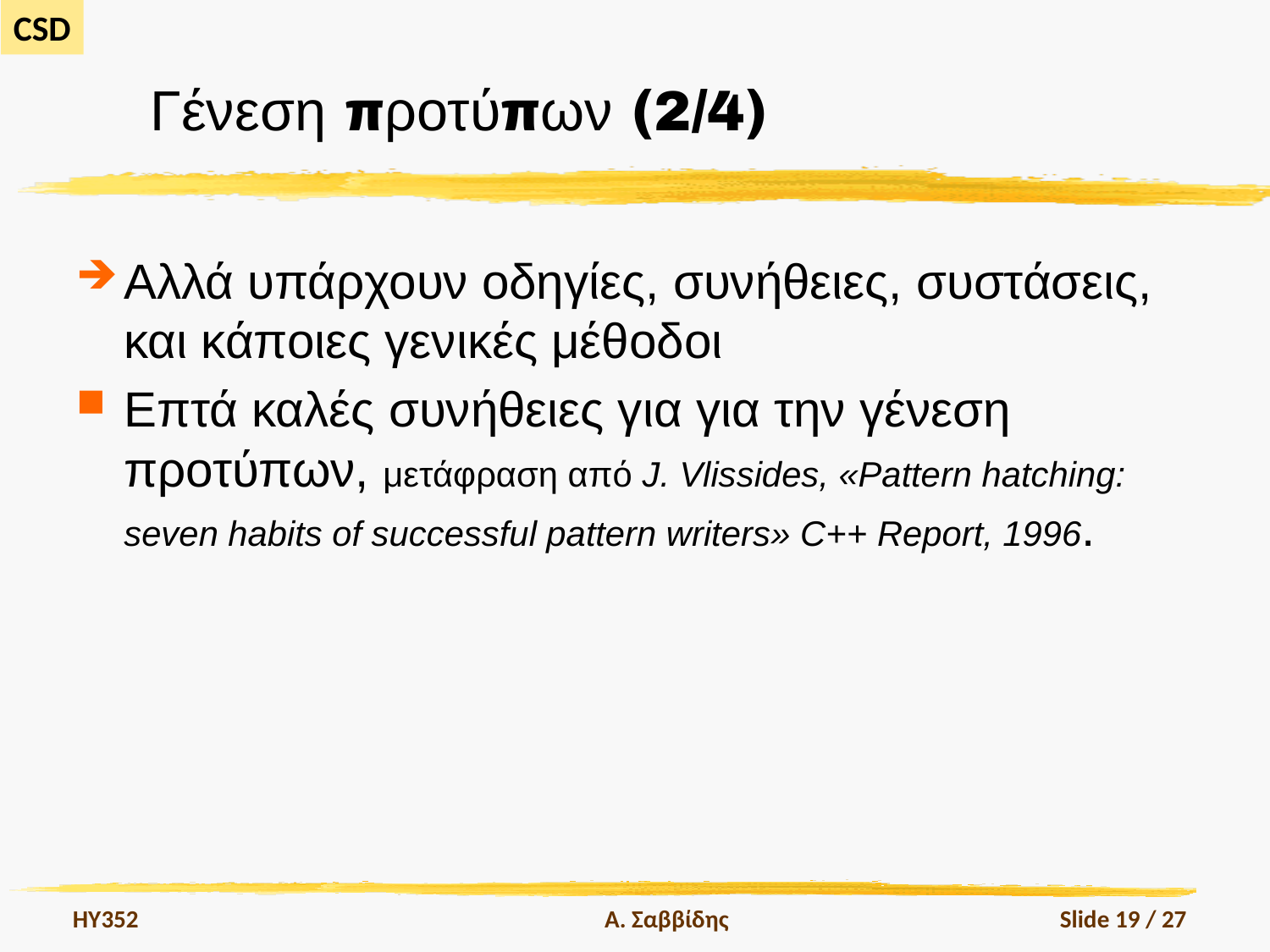

# Γένεση προτύπων (2/4)
Αλλά υπάρχουν οδηγίες, συνήθειες, συστάσεις, και κάποιες γενικές μέθοδοι
Επτά καλές συνήθειες για για την γένεση προτύπων, μετάφραση από J. Vlissides, «Pattern hatching: seven habits of successful pattern writers» C++ Report, 1996.
HY352
Α. Σαββίδης
Slide 19 / 27